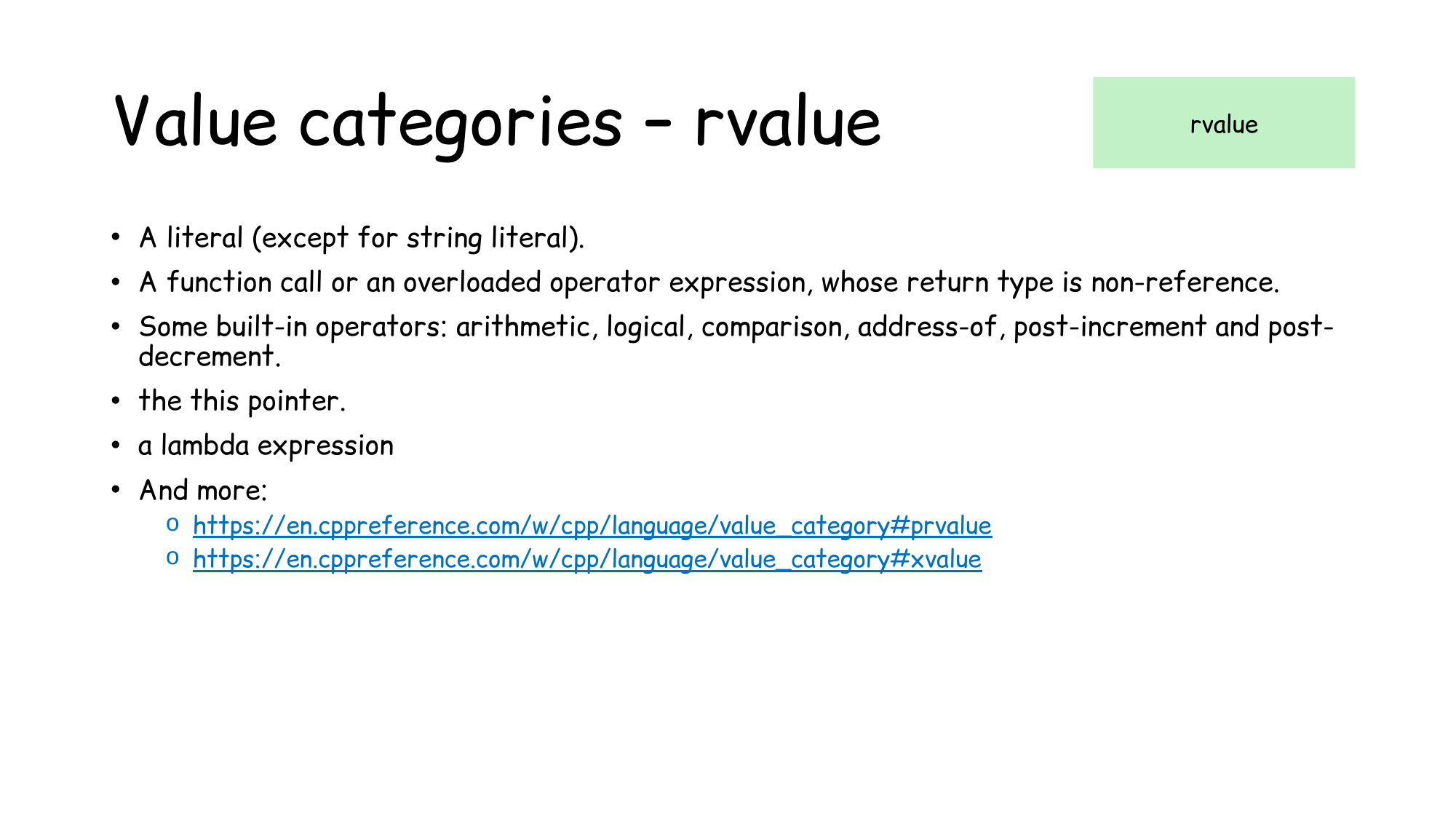

# Value categories – rvalue
rvalue
A literal (except for string literal).
A function call or an overloaded operator expression, whose return type is non-reference.
Some built-in operators: arithmetic, logical, comparison, address-of, post-increment and post-decrement.
the this pointer.
a lambda expression
And more:
https://en.cppreference.com/w/cpp/language/value_category#prvalue
https://en.cppreference.com/w/cpp/language/value_category#xvalue